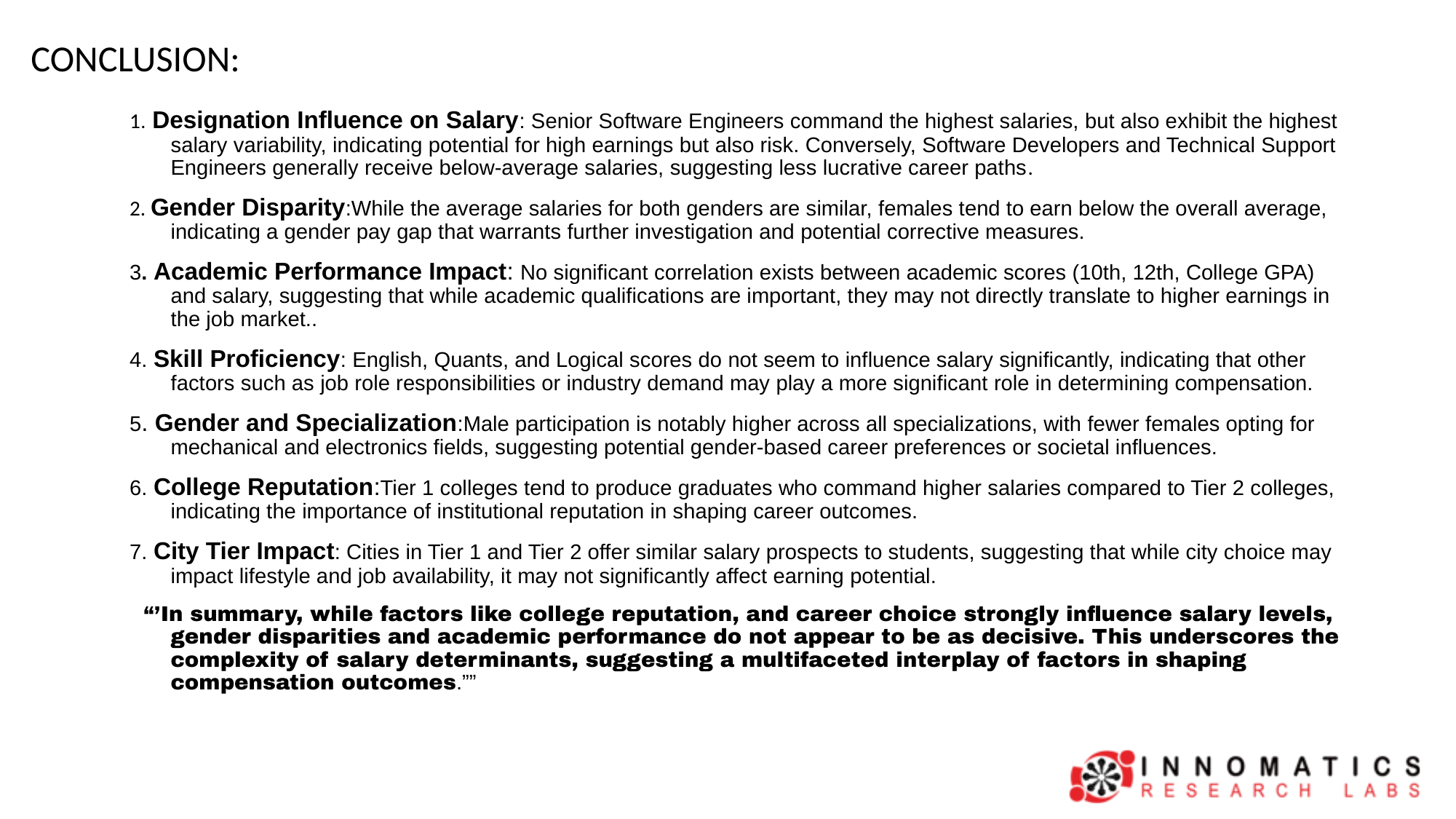

# CONCLUSION:
1. Designation Influence on Salary: Senior Software Engineers command the highest salaries, but also exhibit the highest salary variability, indicating potential for high earnings but also risk. Conversely, Software Developers and Technical Support Engineers generally receive below-average salaries, suggesting less lucrative career paths.
2. Gender Disparity:While the average salaries for both genders are similar, females tend to earn below the overall average, indicating a gender pay gap that warrants further investigation and potential corrective measures.
3. Academic Performance Impact: No significant correlation exists between academic scores (10th, 12th, College GPA) and salary, suggesting that while academic qualifications are important, they may not directly translate to higher earnings in the job market..
4. Skill Proficiency: English, Quants, and Logical scores do not seem to influence salary significantly, indicating that other factors such as job role responsibilities or industry demand may play a more significant role in determining compensation.
5. Gender and Specialization:Male participation is notably higher across all specializations, with fewer females opting for mechanical and electronics fields, suggesting potential gender-based career preferences or societal influences.
6. College Reputation:Tier 1 colleges tend to produce graduates who command higher salaries compared to Tier 2 colleges, indicating the importance of institutional reputation in shaping career outcomes.
7. City Tier Impact: Cities in Tier 1 and Tier 2 offer similar salary prospects to students, suggesting that while city choice may impact lifestyle and job availability, it may not significantly affect earning potential.
  “’In summary, while factors like college reputation, and career choice strongly influence salary levels, gender disparities and academic performance do not appear to be as decisive. This underscores the complexity of salary determinants, suggesting a multifaceted interplay of factors in shaping compensation outcomes.””